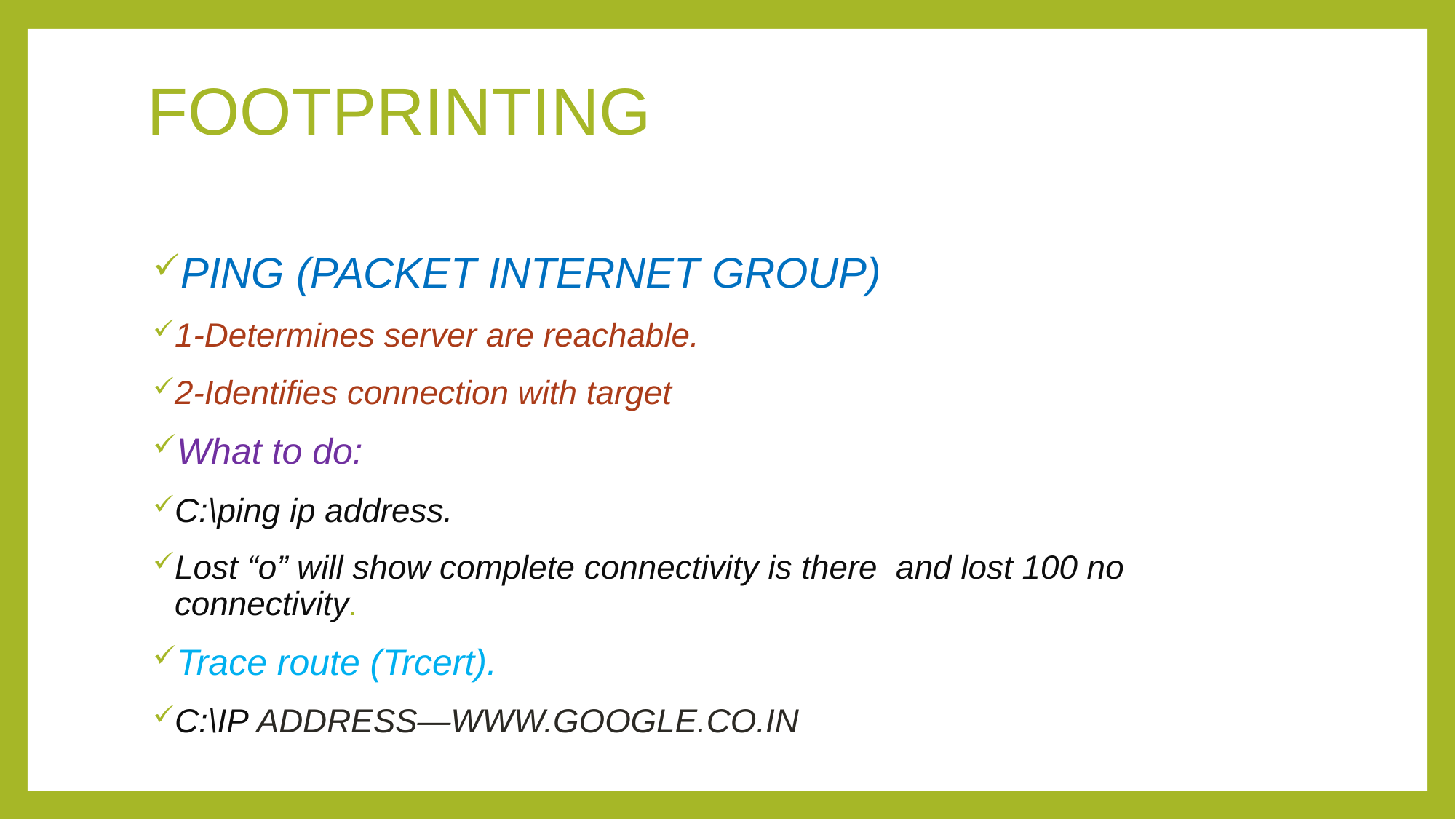

# FOOTPRINTING
PING (PACKET INTERNET GROUP)
1-Determines server are reachable.
2-Identifies connection with target
What to do:
C:\ping ip address.
Lost “o” will show complete connectivity is there  and lost 100 no connectivity.
Trace route (Trcert).
C:\IP ADDRESS—WWW.GOOGLE.CO.IN